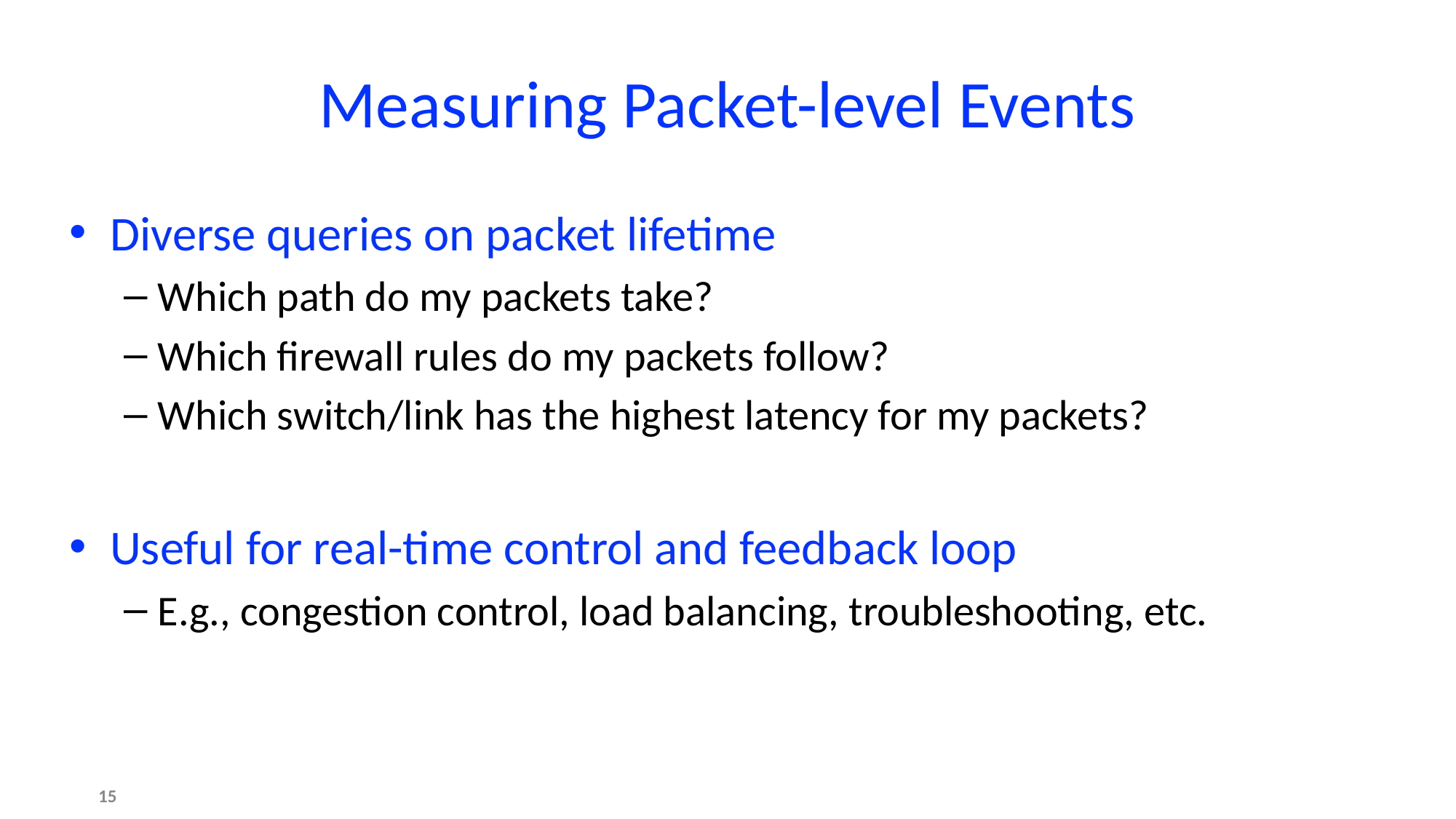

# Measuring Packet-level Events
Diverse queries on packet lifetime
Which path do my packets take?
Which firewall rules do my packets follow?
Which switch/link has the highest latency for my packets?

Useful for real-time control and feedback loop
E.g., congestion control, load balancing, troubleshooting, etc.

15